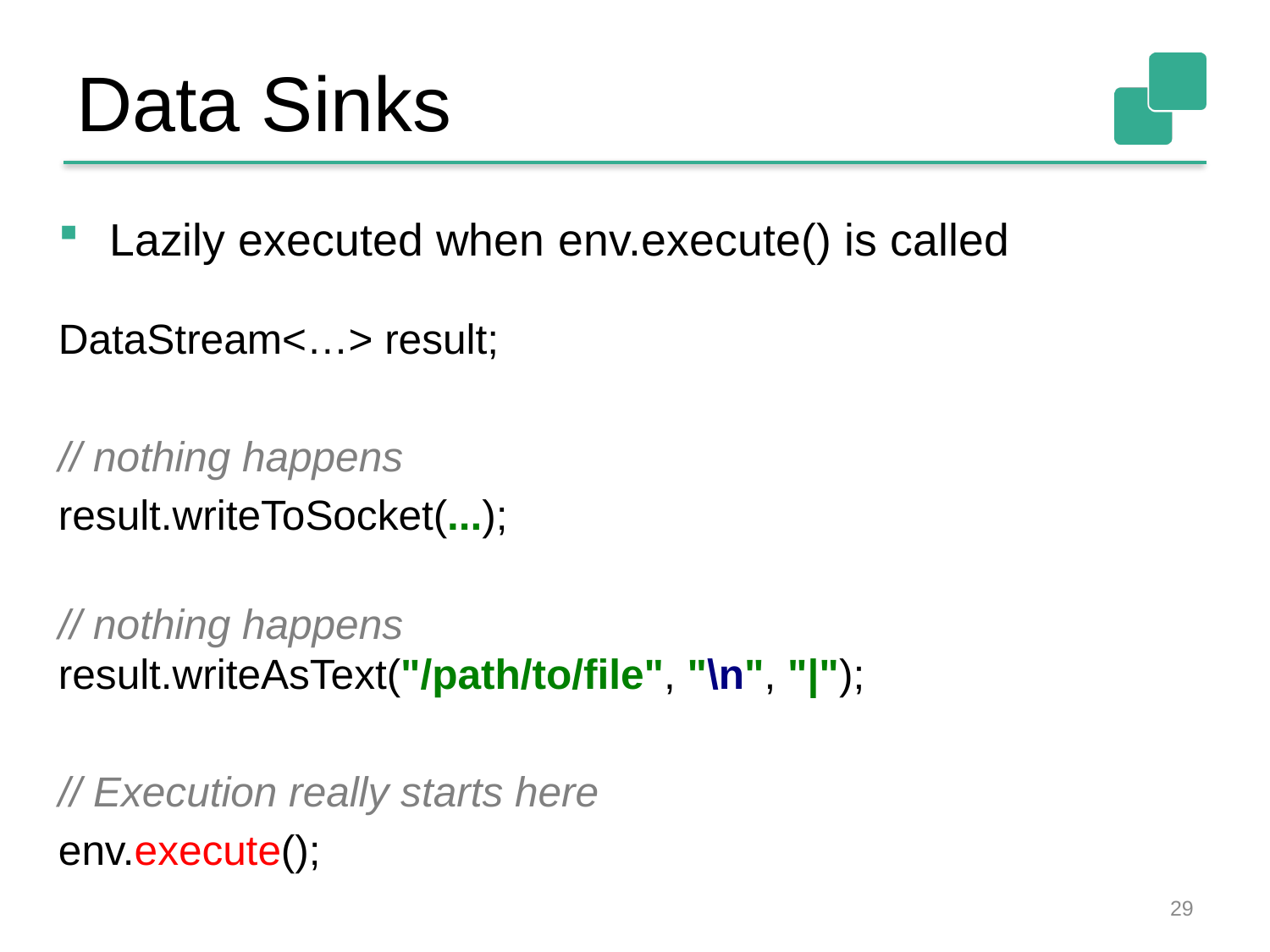

# Data Sinks
Lazily executed when env.execute() is called

DataStream<…> result;

// nothing happens
result.writeToSocket(...);
// nothing happens
result.writeAsText("/path/to/file", "\n", "|");

// Execution really starts here
env.execute();

29